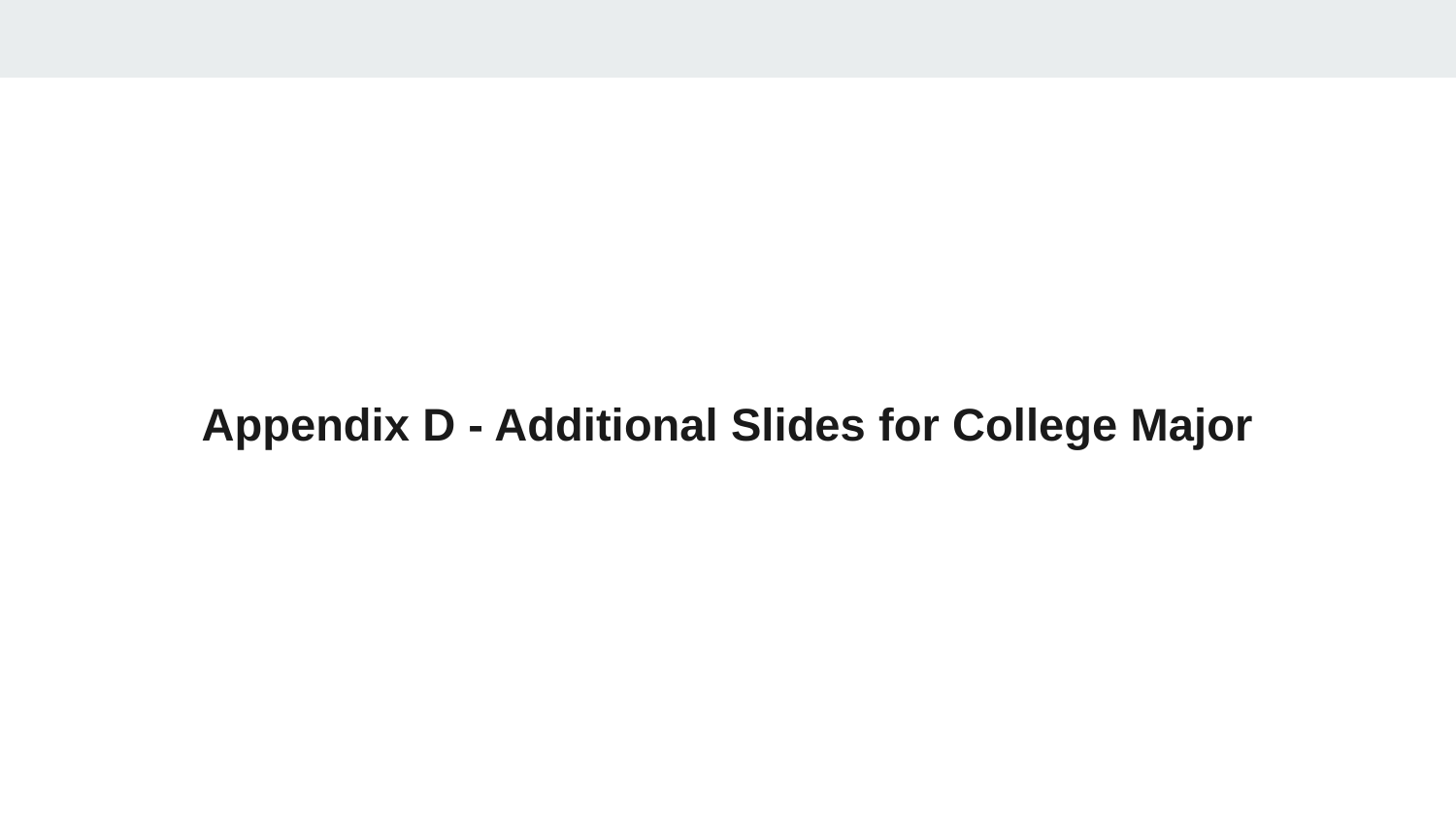

# Appendix D - Additional Slides for College Major